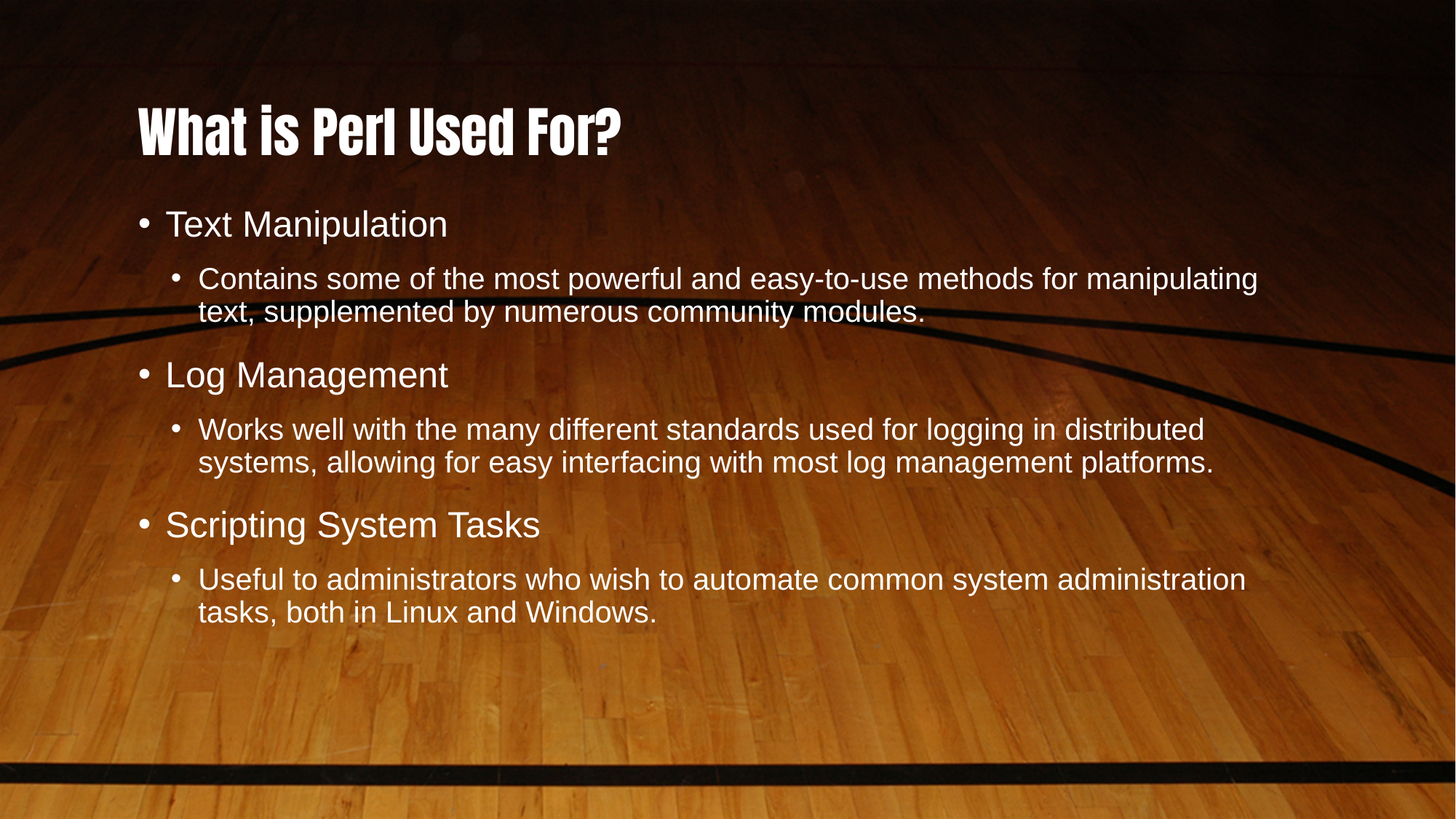

# What is Perl Used For?
Text Manipulation
Contains some of the most powerful and easy-to-use methods for manipulating text, supplemented by numerous community modules.
Log Management
Works well with the many different standards used for logging in distributed systems, allowing for easy interfacing with most log management platforms.
Scripting System Tasks
Useful to administrators who wish to automate common system administration tasks, both in Linux and Windows.